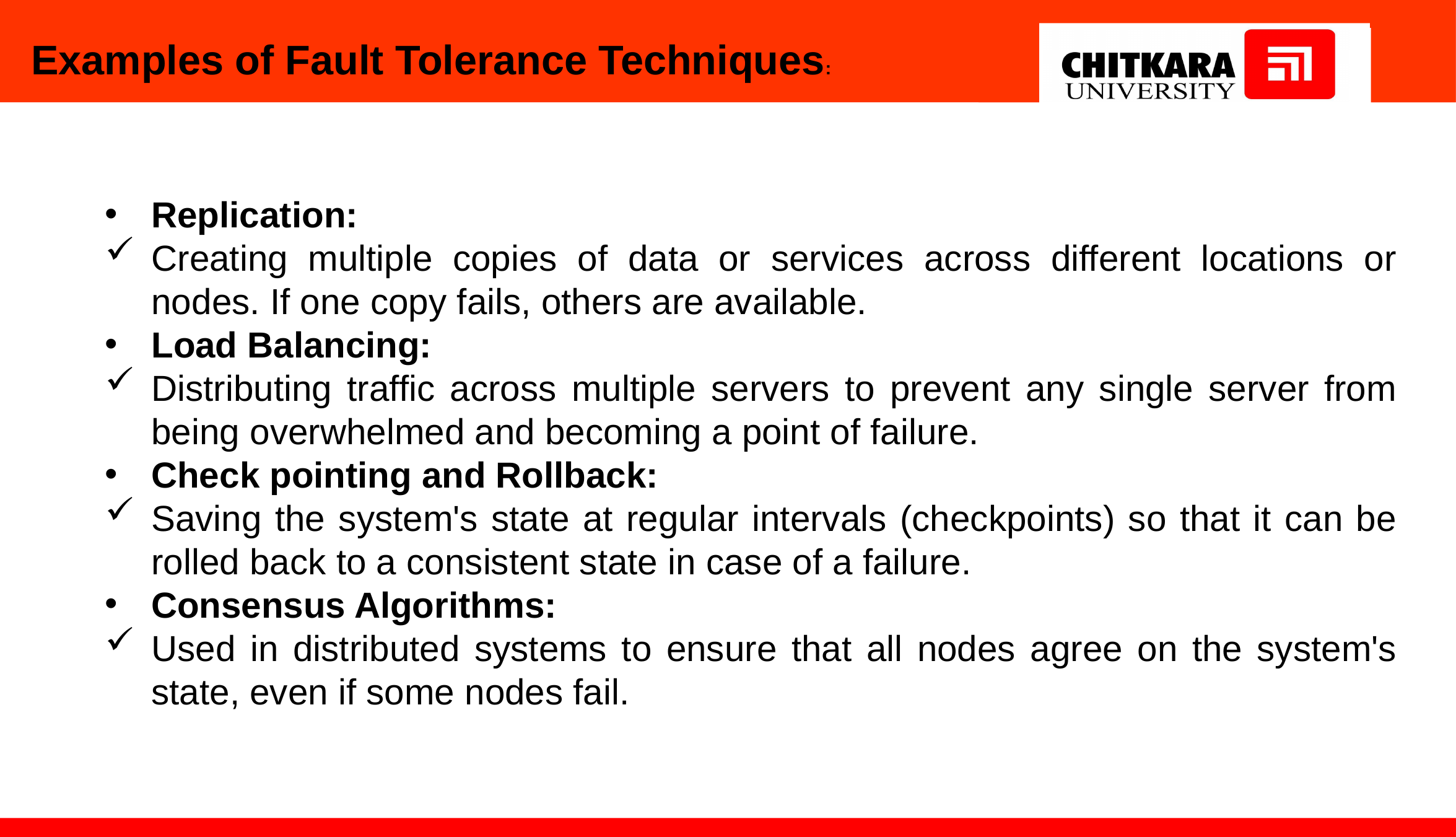

Examples of Fault Tolerance Techniques:
Replication:
Creating multiple copies of data or services across different locations or nodes. If one copy fails, others are available.
Load Balancing:
Distributing traffic across multiple servers to prevent any single server from being overwhelmed and becoming a point of failure.
Check pointing and Rollback:
Saving the system's state at regular intervals (checkpoints) so that it can be rolled back to a consistent state in case of a failure.
Consensus Algorithms:
Used in distributed systems to ensure that all nodes agree on the system's state, even if some nodes fail.